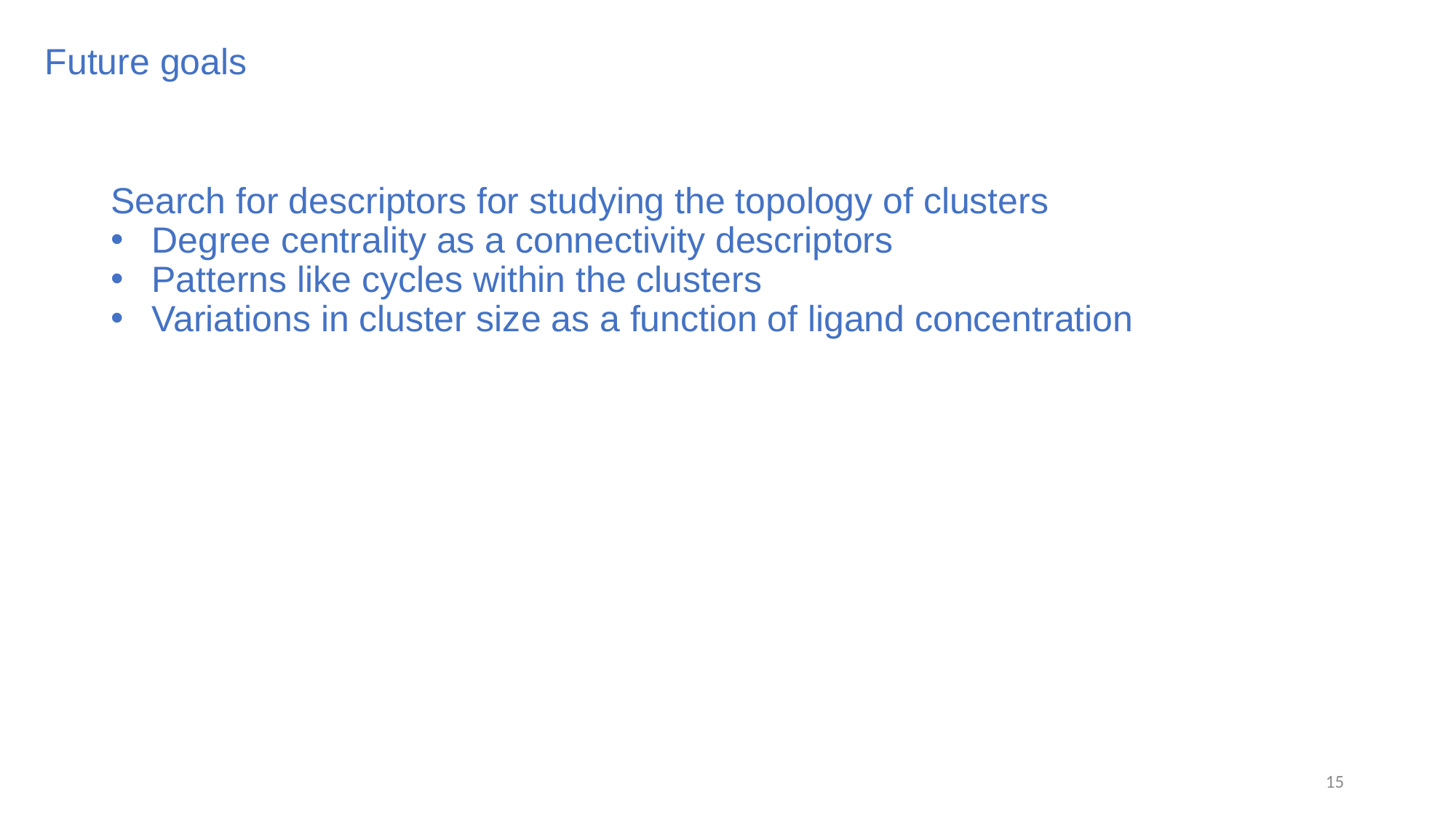

# Future goals
Search for descriptors for studying the topology of clusters
Degree centrality as a connectivity descriptors
Patterns like cycles within the clusters
Variations in cluster size as a function of ligand concentration

15